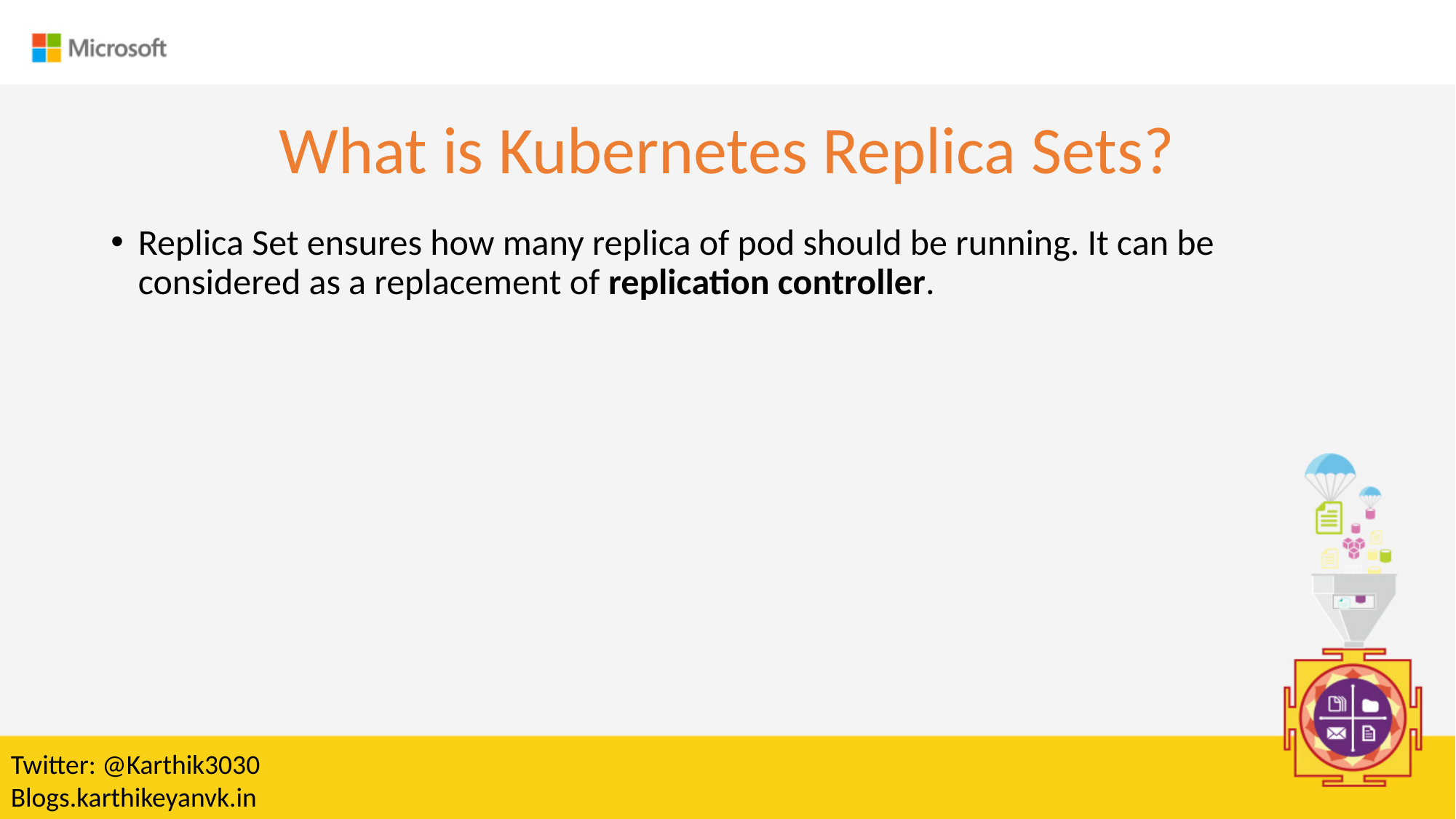

# What is Kubernetes Replica Sets?
Replica Set ensures how many replica of pod should be running. It can be considered as a replacement of replication controller.